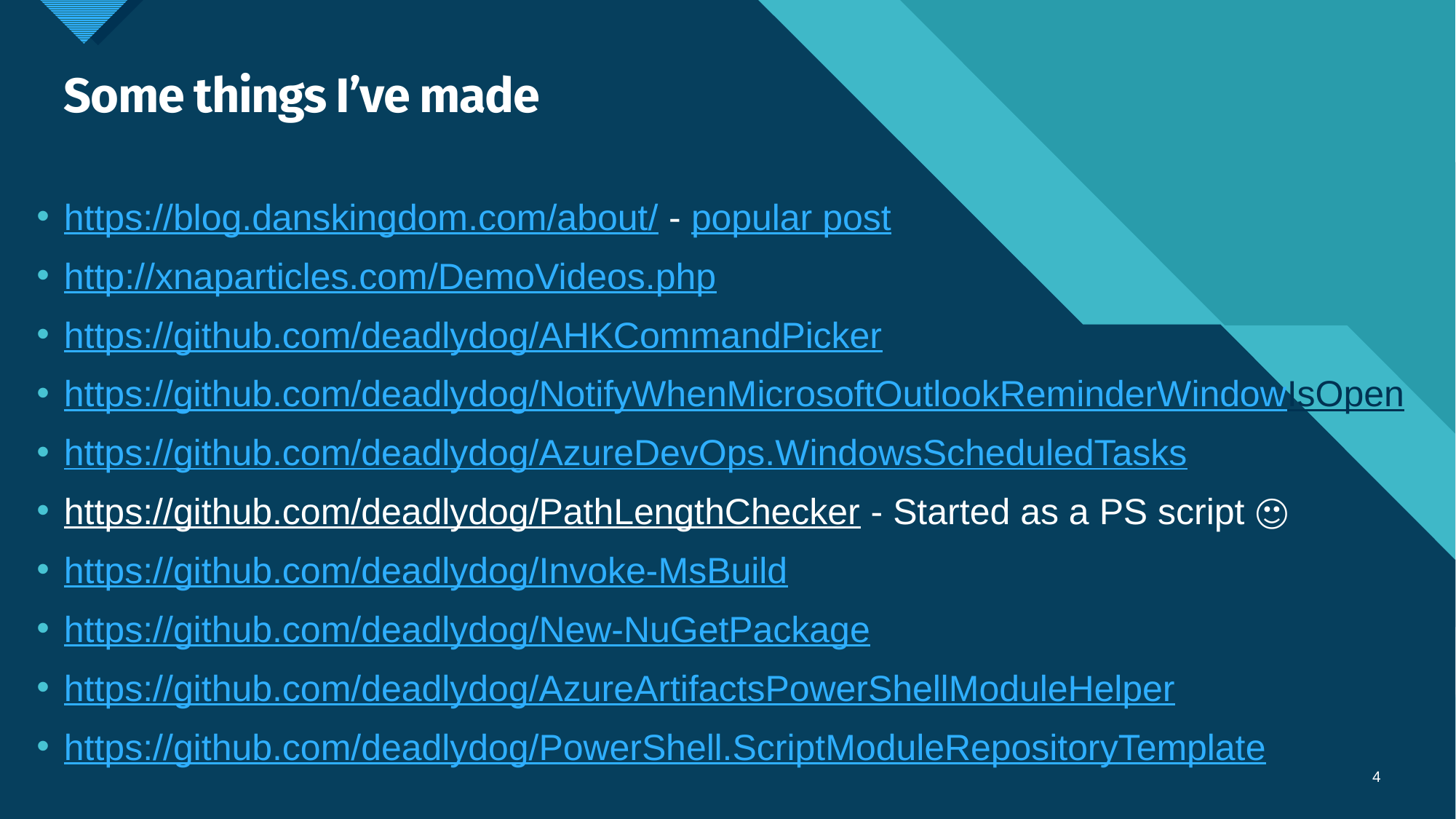

# Some things I’ve made
https://blog.danskingdom.com/about/ - popular post
http://xnaparticles.com/DemoVideos.php
https://github.com/deadlydog/AHKCommandPicker
https://github.com/deadlydog/NotifyWhenMicrosoftOutlookReminderWindowIsOpen
https://github.com/deadlydog/AzureDevOps.WindowsScheduledTasks
https://github.com/deadlydog/PathLengthChecker - Started as a PS script 🙂
https://github.com/deadlydog/Invoke-MsBuild
https://github.com/deadlydog/New-NuGetPackage
https://github.com/deadlydog/AzureArtifactsPowerShellModuleHelper
https://github.com/deadlydog/PowerShell.ScriptModuleRepositoryTemplate
4